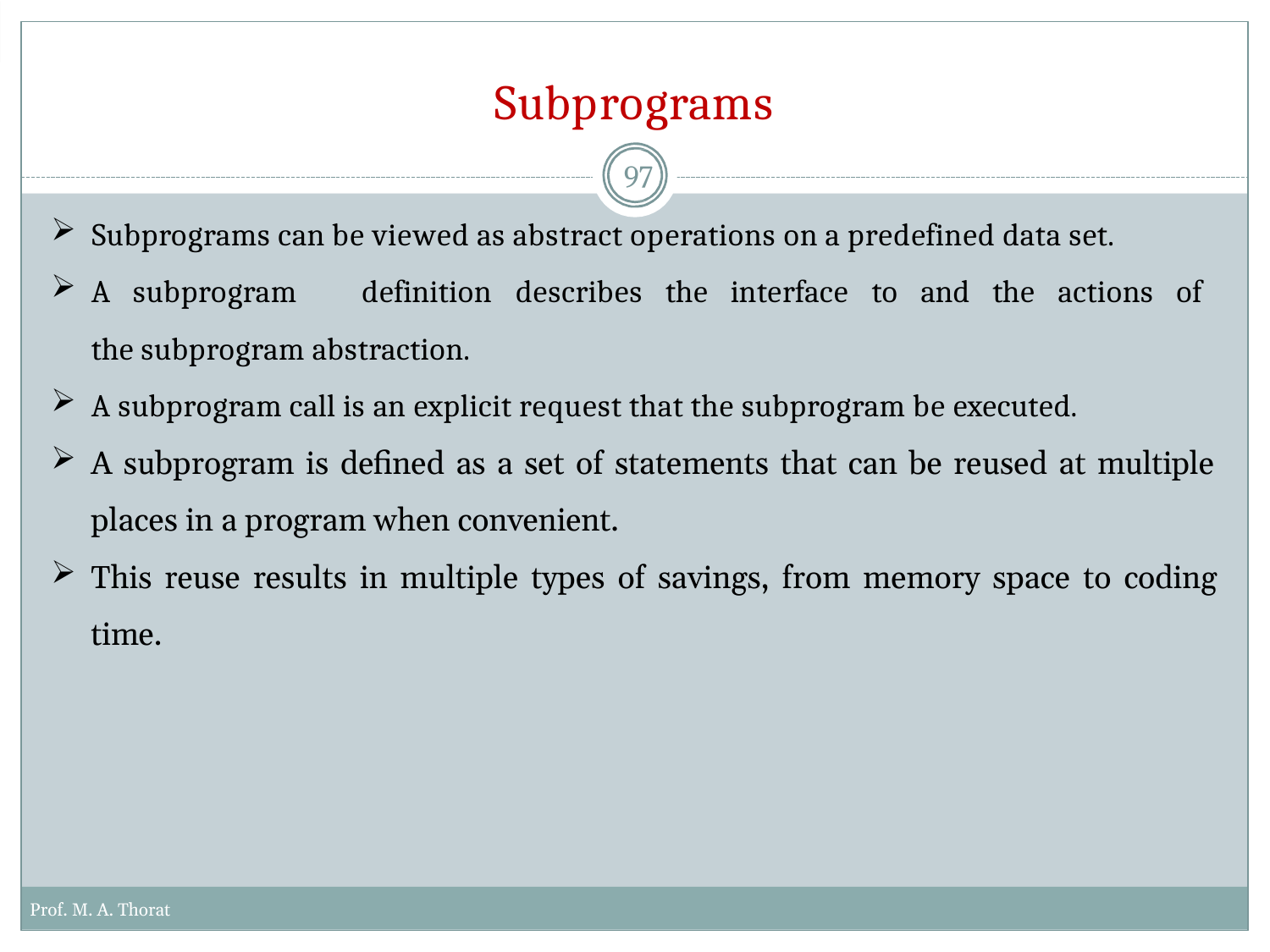

# Subprograms
97
Subprograms can be viewed as abstract operations on a predefined data set.
A	subprogram	definition	describes	the	interface	to	and	the	actions	of	the subprogram abstraction.
A subprogram call is an explicit request that the subprogram be executed.
A subprogram is defined as a set of statements that can be reused at multiple places in a program when convenient.
This reuse results in multiple types of savings, from memory space to coding time.
Prof. M. A. Thorat